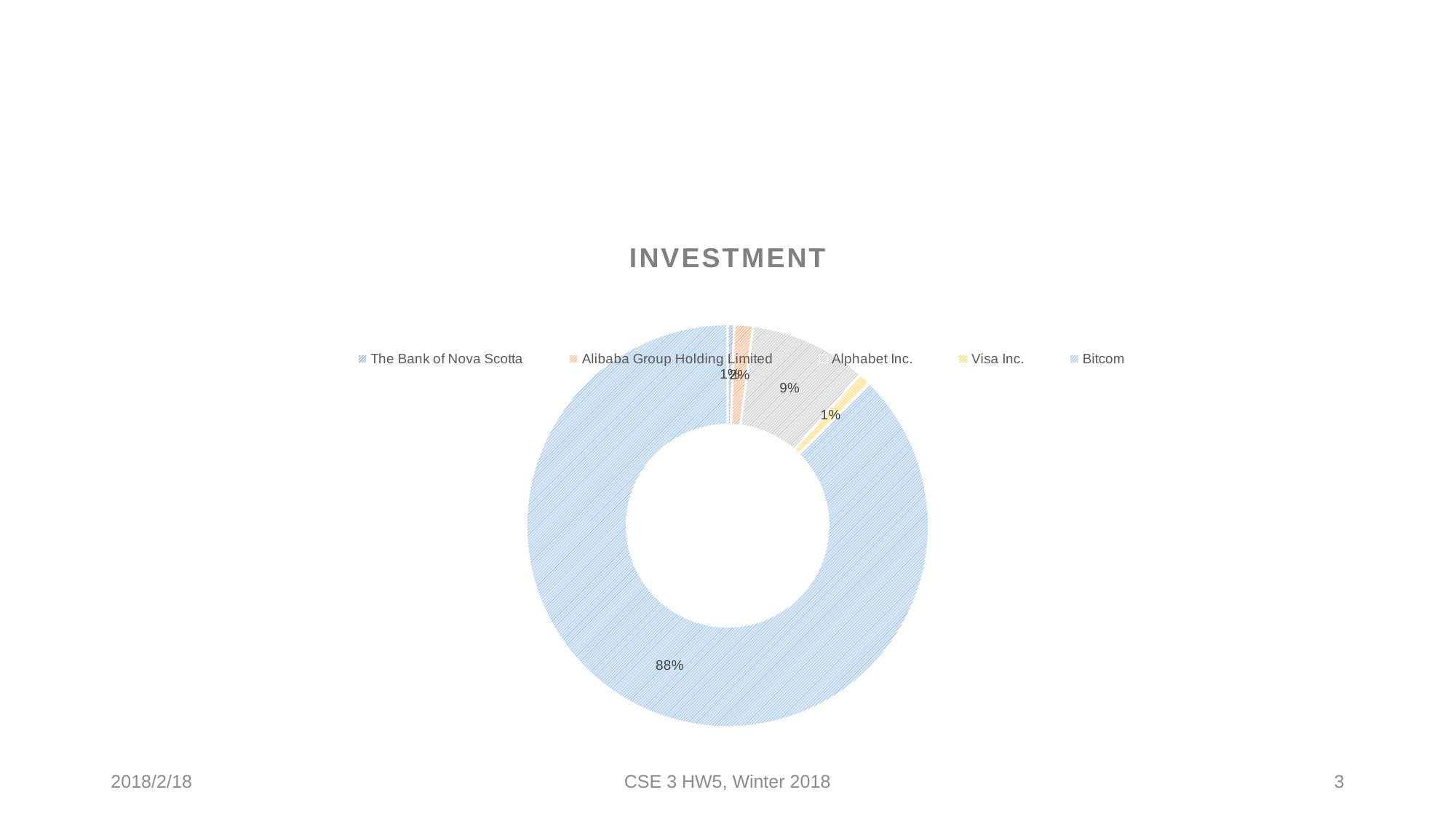

#

### Chart: INVESTMENT

| Category |  |
|---|---|
| The Bank of Nova Scotta | 991.35 |
| Alibaba Group Holding Limited | 2760.3 |
| Alphabet Inc. | 17337.149999999998 |
| Visa Inc. | 1864.95 |
| Bitcom | 161045.55000000002 |
2018/2/18
CSE 3 HW5, Winter 2018
3